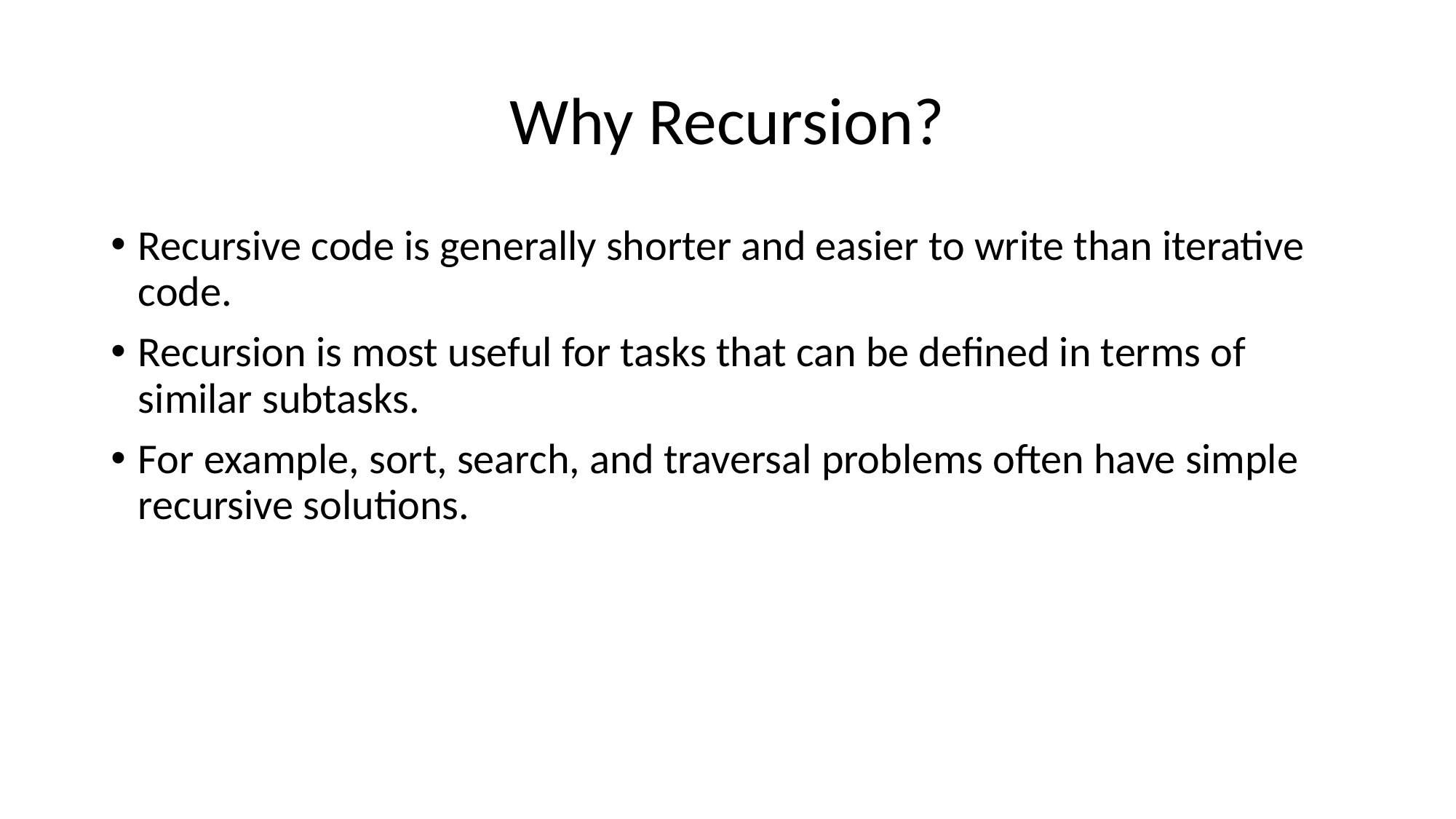

# Why Recursion?
Recursive code is generally shorter and easier to write than iterative code.
Recursion is most useful for tasks that can be defined in terms of similar subtasks.
For example, sort, search, and traversal problems often have simple recursive solutions.